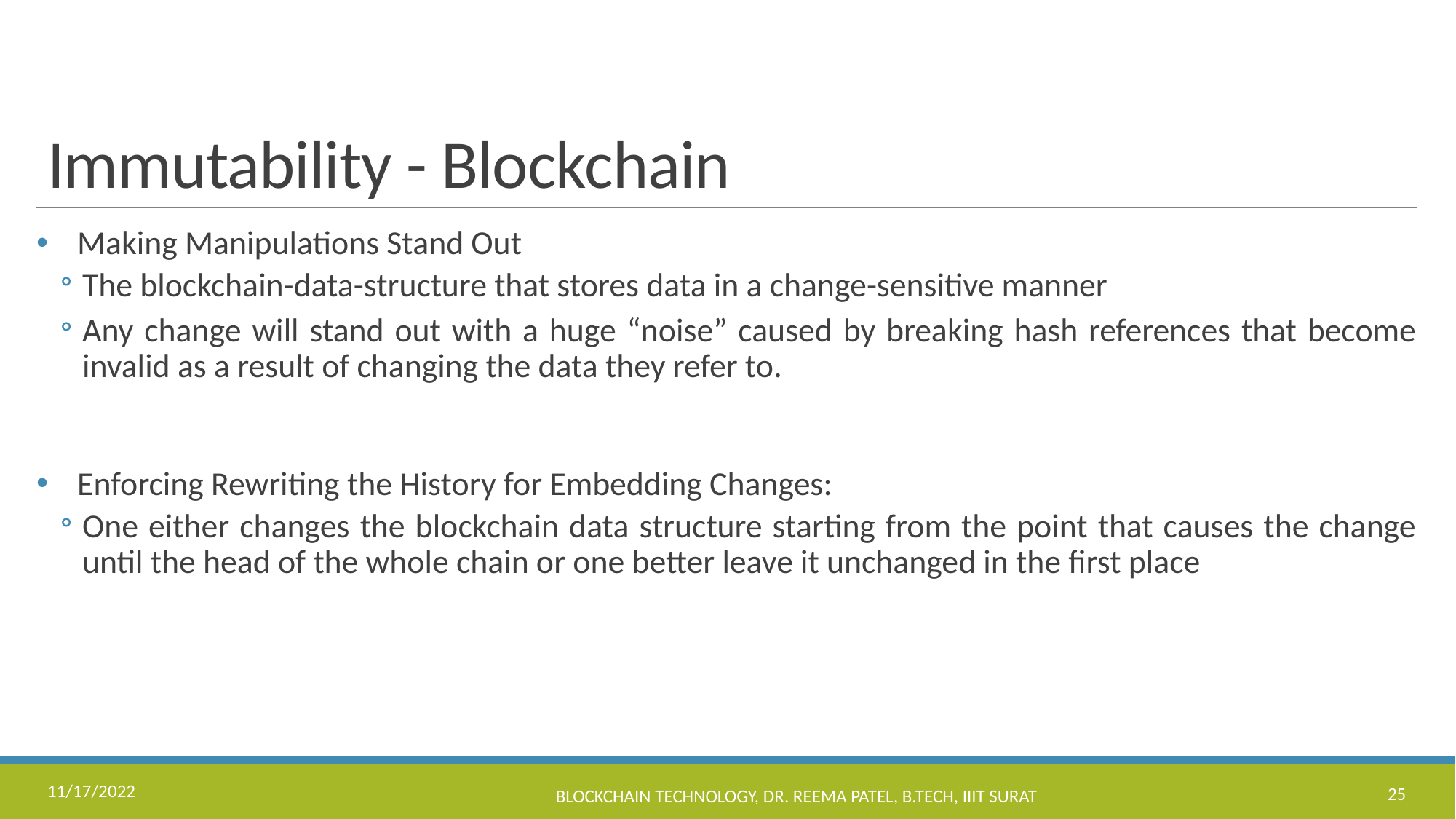

# Immutability - Blockchain
Making Manipulations Stand Out
The blockchain-data-structure that stores data in a change-sensitive manner
Any change will stand out with a huge “noise” caused by breaking hash references that become invalid as a result of changing the data they refer to.

Enforcing Rewriting the History for Embedding Changes:
One either changes the blockchain data structure starting from the point that causes the change until the head of the whole chain or one better leave it unchanged in the first place
11/17/2022
Blockchain Technology, Dr. Reema Patel, B.Tech, IIIT Surat
25